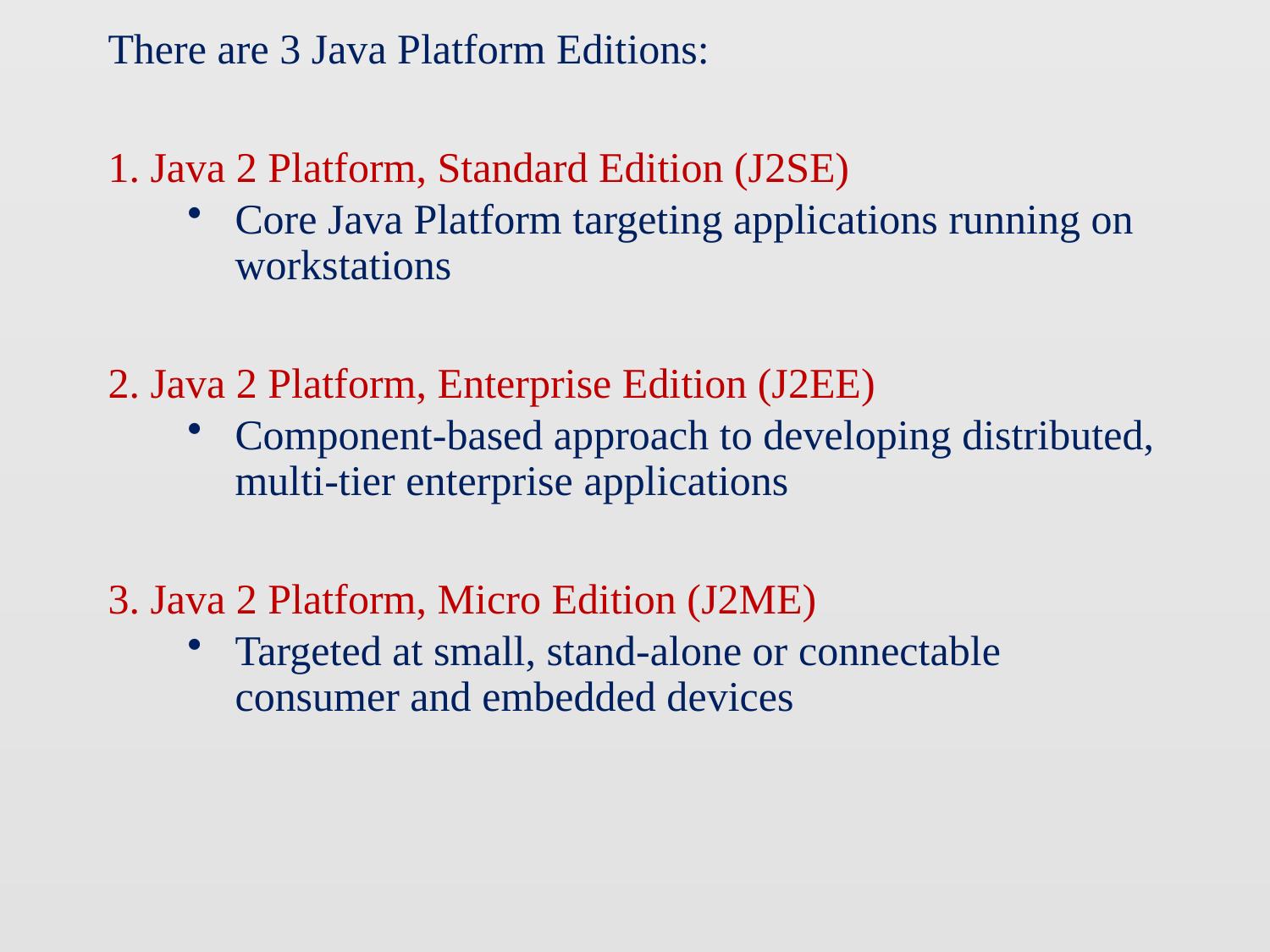

There are 3 Java Platform Editions:

1. Java 2 Platform, Standard Edition (J2SE)
Core Java Platform targeting applications running on workstations

2. Java 2 Platform, Enterprise Edition (J2EE)
Component-based approach to developing distributed, multi-tier enterprise applications

3. Java 2 Platform, Micro Edition (J2ME)
Targeted at small, stand-alone or connectable consumer and embedded devices